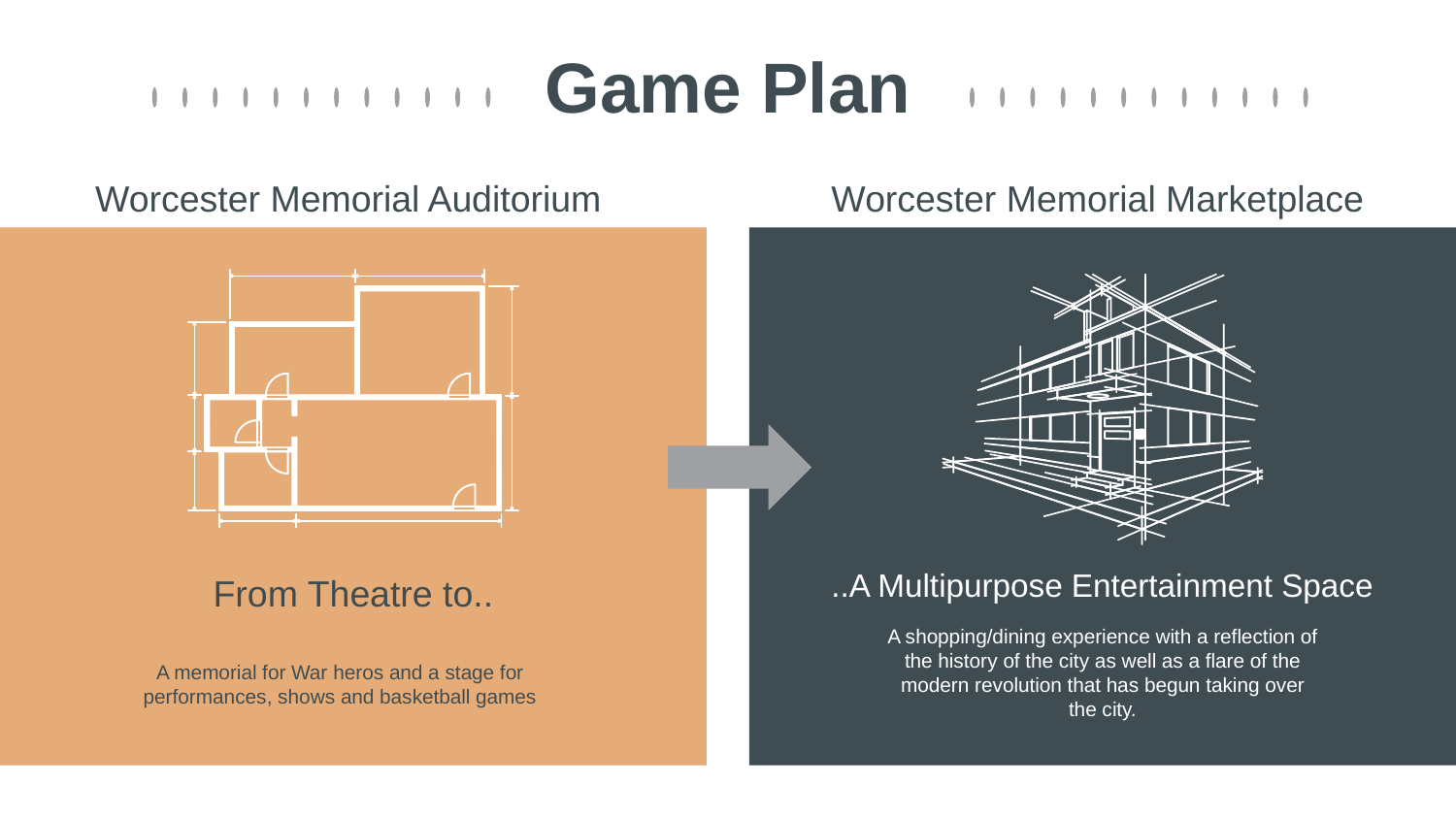

# Game Plan

Worcester Memorial Auditorium
Worcester Memorial Marketplace

From Theatre to..
..A Multipurpose Entertainment Space
A shopping/dining experience with a reflection of the history of the city as well as a flare of the modern revolution that has begun taking over the city.
A memorial for War heros and a stage for performances, shows and basketball games